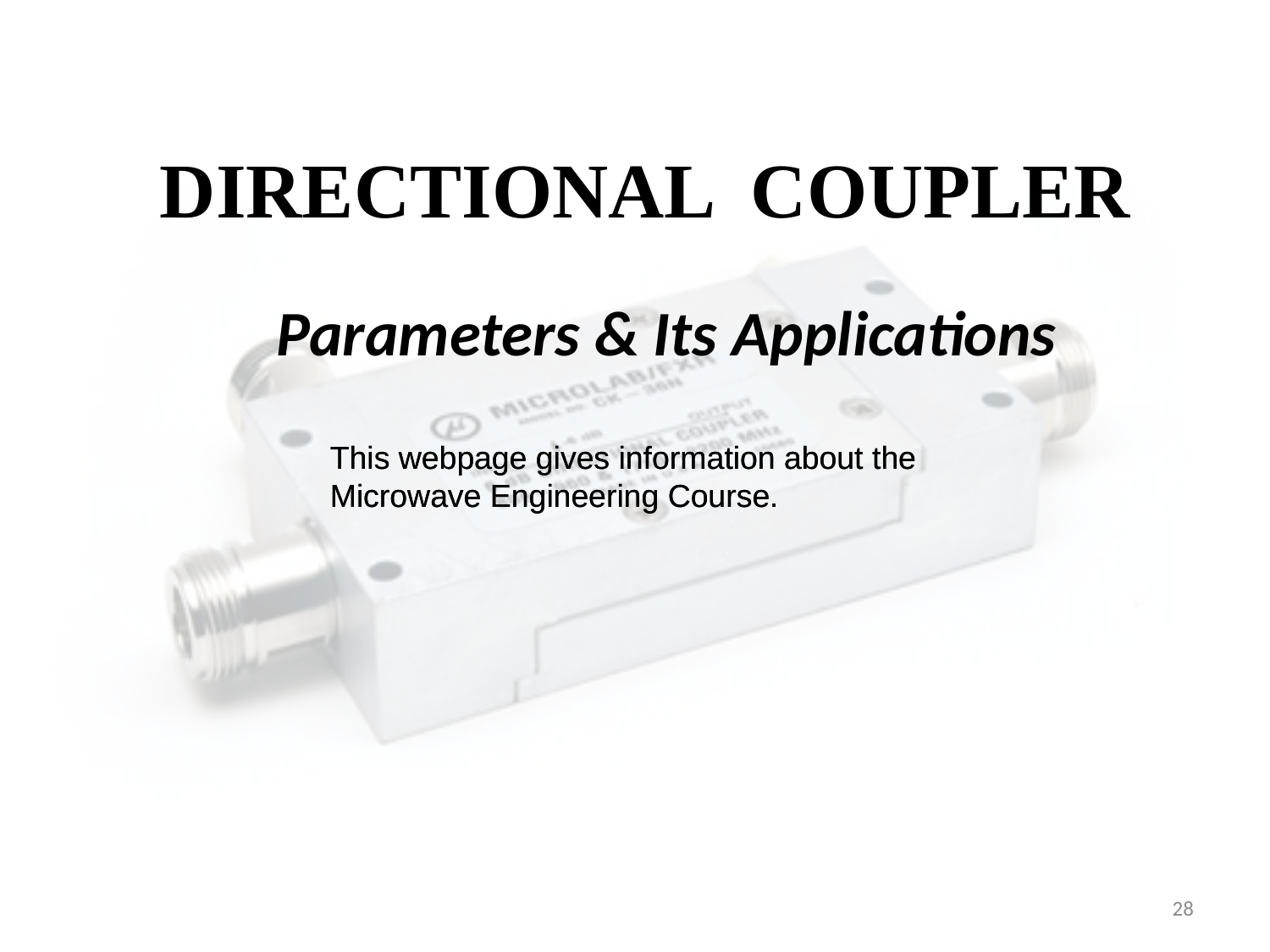

# DIRECTIONAL  COUPLER
Parameters & Its Applications
This webpage gives information about the Microwave Engineering Course.
This webpage gives information about the Microwave Engineering Course.
28